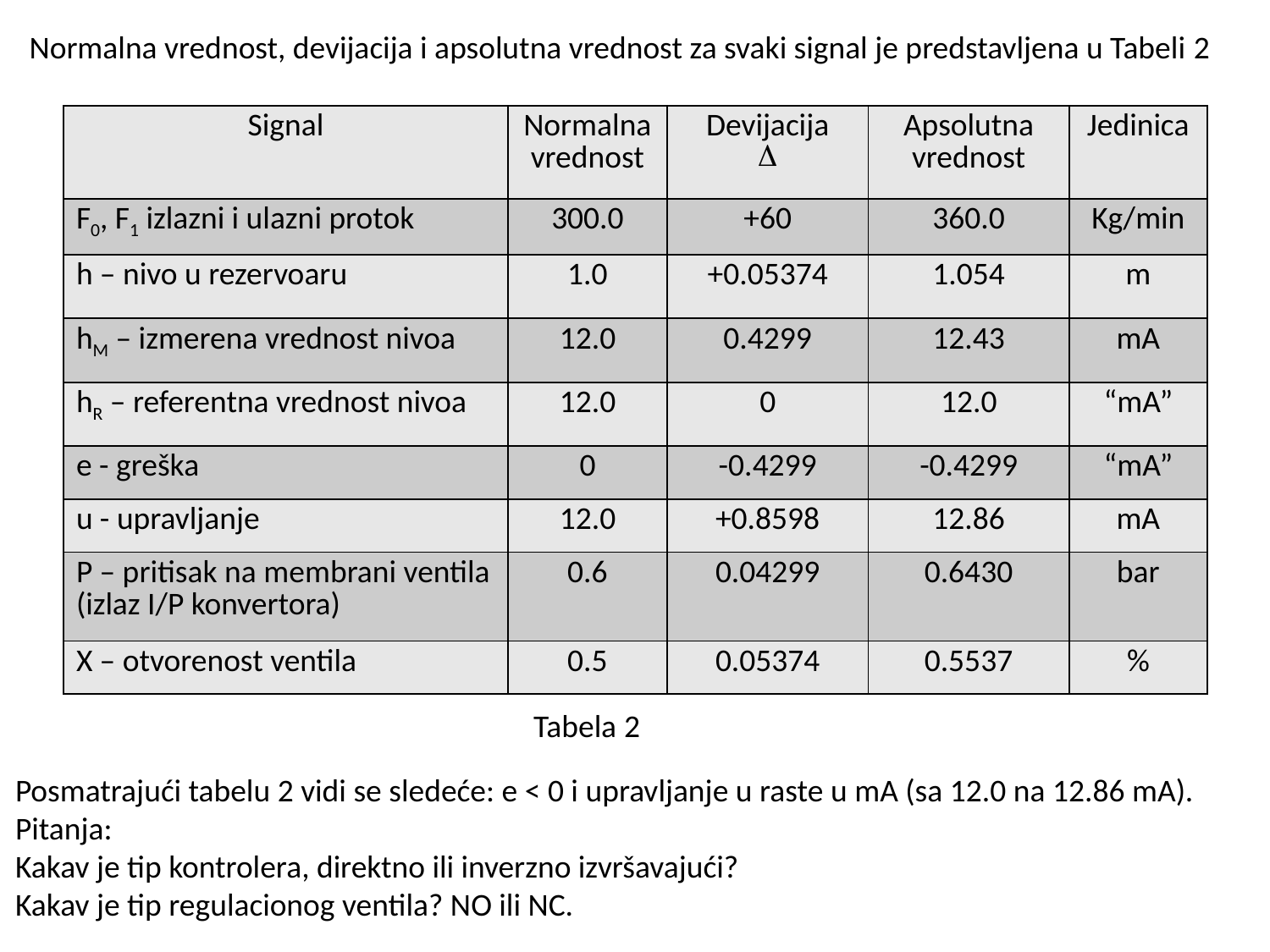

Normalna vrednost, devijacija i apsolutna vrednost za svaki signal je predstavljena u Tabeli 2
| Signal | Normalna vrednost | Devijacija Δ | Apsolutna vrednost | Jedinica |
| --- | --- | --- | --- | --- |
| F0, F1 izlazni i ulazni protok | 300.0 | +60 | 360.0 | Kg/min |
| h – nivo u rezervoaru | 1.0 | +0.05374 | 1.054 | m |
| hM – izmerena vrednost nivoa | 12.0 | 0.4299 | 12.43 | mA |
| hR – referentna vrednost nivoa | 12.0 | 0 | 12.0 | “mA” |
| e - greška | 0 | -0.4299 | -0.4299 | “mA” |
| u - upravljanje | 12.0 | +0.8598 | 12.86 | mA |
| P – pritisak na membrani ventila (izlaz I/P konvertora) | 0.6 | 0.04299 | 0.6430 | bar |
| X – otvorenost ventila | 0.5 | 0.05374 | 0.5537 | % |
Tabela 2
Posmatrajući tabelu 2 vidi se sledeće: e < 0 i upravljanje u raste u mA (sa 12.0 na 12.86 mA).
Pitanja:
Kakav je tip kontrolera, direktno ili inverzno izvršavajući?
Kakav je tip regulacionog ventila? NO ili NC.